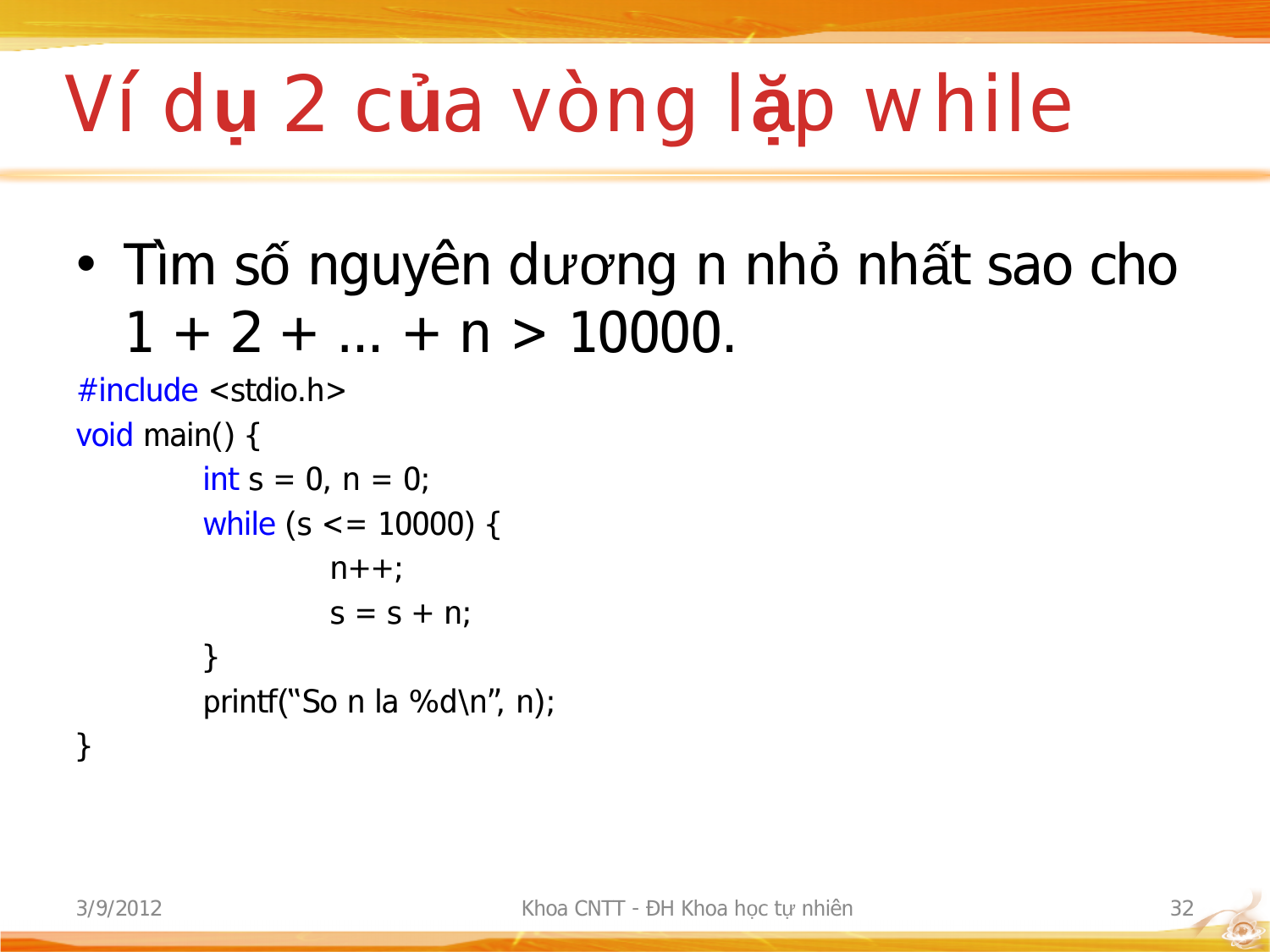

# Ví dụ 2 của vòng lặp while
Tìm số nguyên dương n nhỏ nhất sao cho 1 + 2 + … + n > 10000.
#include <stdio.h>
void main() {
	int s = 0, n = 0;
	while (s <= 10000) {
		n++;
		s = s + n;
	}
	printf(“So n la %d\n”, n);
}
3/9/2012
Khoa CNTT - ĐH Khoa học tự nhiên
32